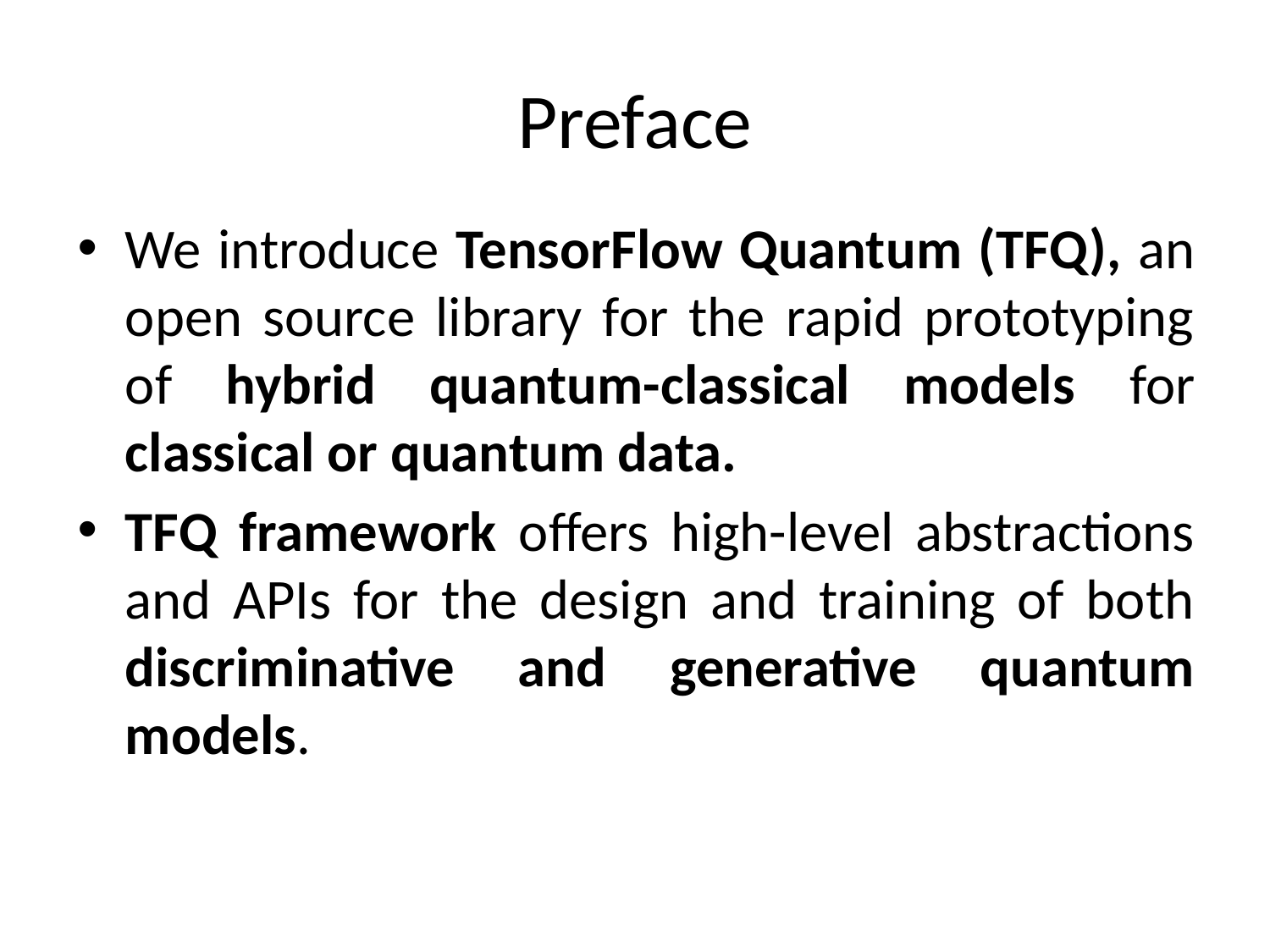

# Preface
We introduce TensorFlow Quantum (TFQ), an open source library for the rapid prototyping of hybrid quantum-classical models for classical or quantum data.
TFQ framework offers high-level abstractions and APIs for the design and training of both discriminative and generative quantum models.